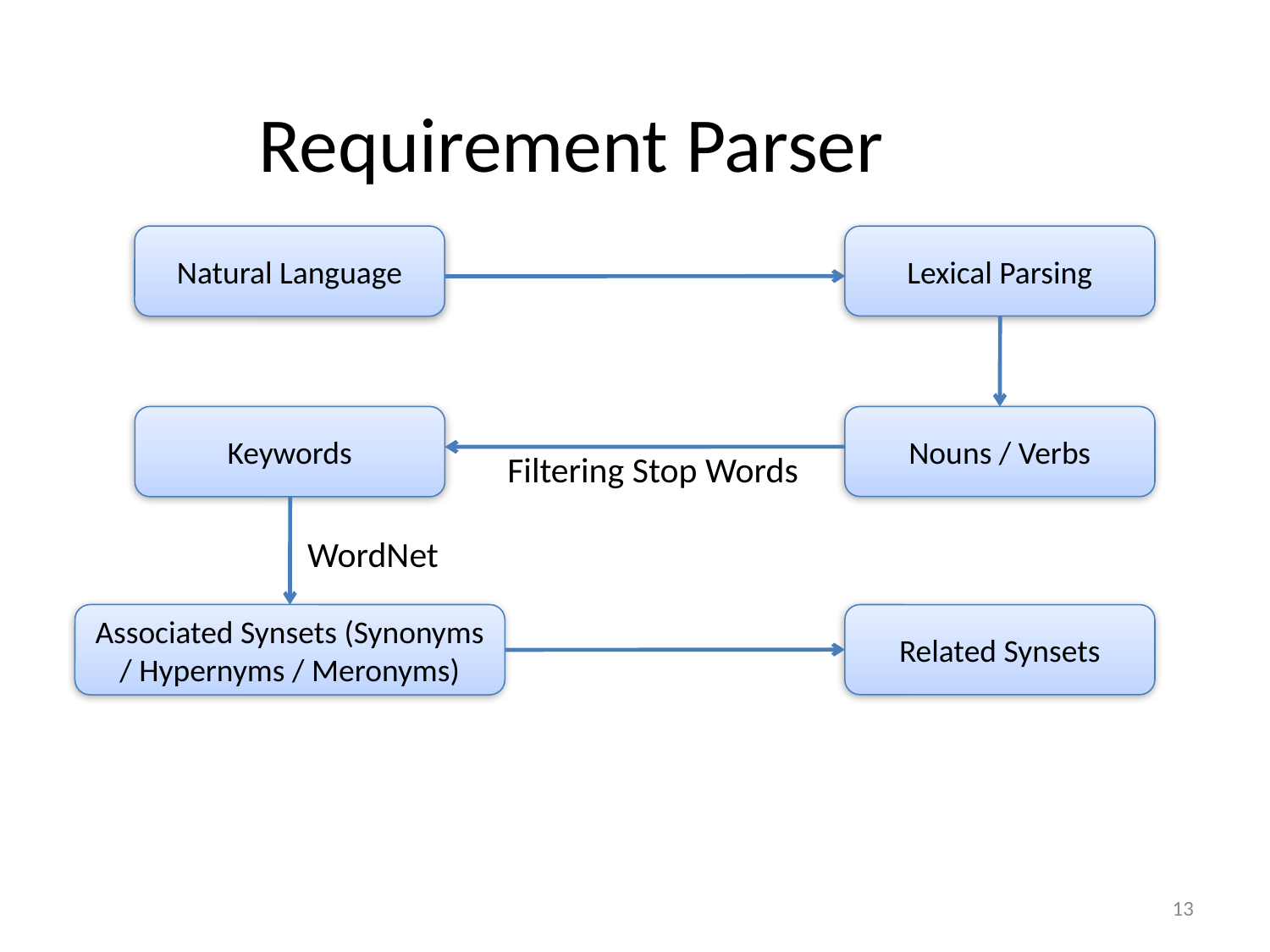

Requirement Parser
Natural Language
Lexical Parsing

Keywords
Nouns / Verbs
Filtering Stop Words
WordNet
Associated Synsets (Synonyms / Hypernyms / Meronyms)
Related Synsets
13